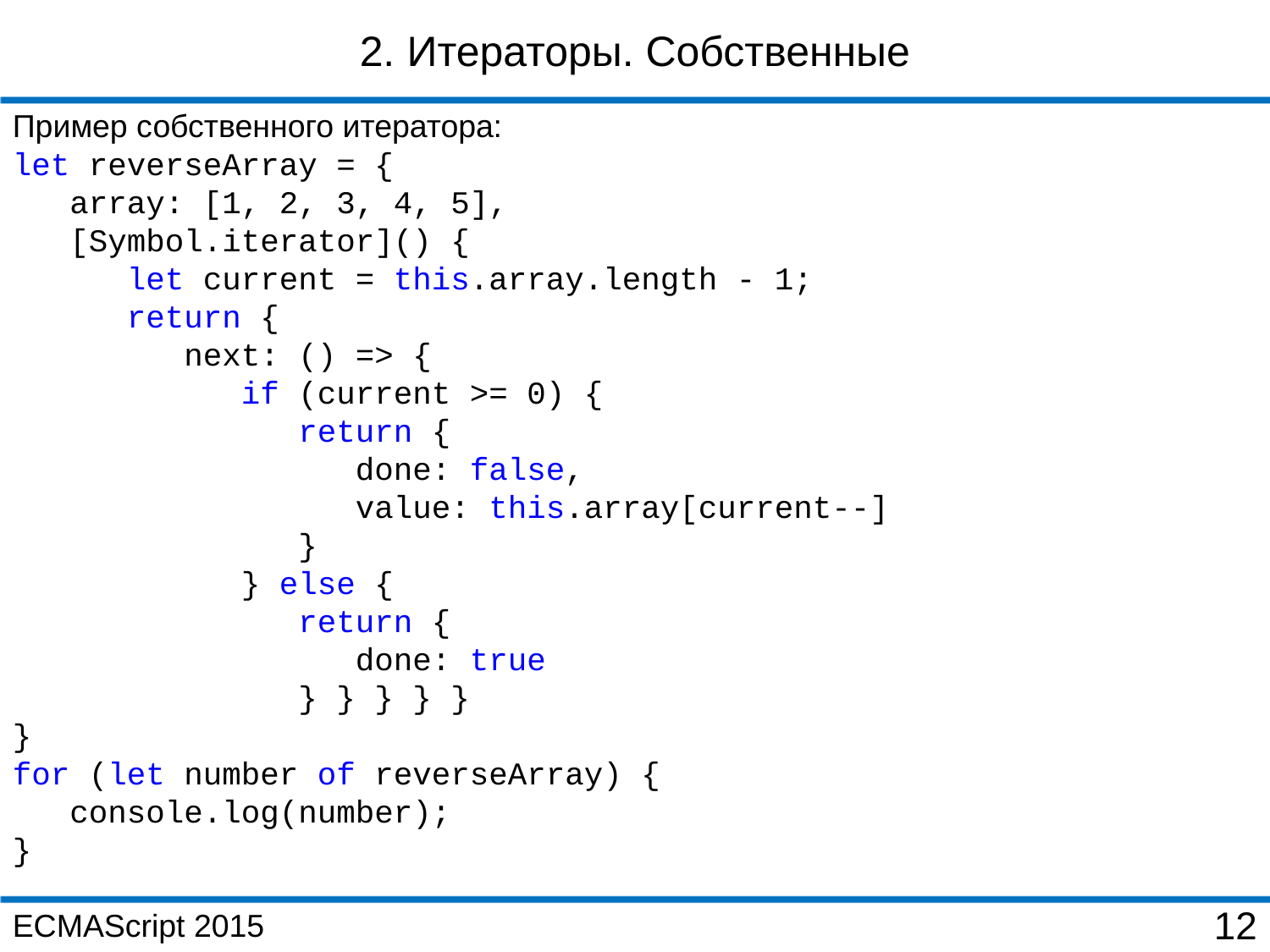

2. Итераторы. Собственные
Пример собственного итератора:
let reverseArray = {
   array: [1, 2, 3, 4, 5],
   [Symbol.iterator]() {
      let current = this.array.length - 1;
      return {
         next: () => {
            if (current >= 0) {
               return {
                  done: false,
                  value: this.array[current--]
               }
            } else {
               return {
                  done: true
               } } } } }
}
for (let number of reverseArray) {
   console.log(number);
}
ECMAScript 2015
12